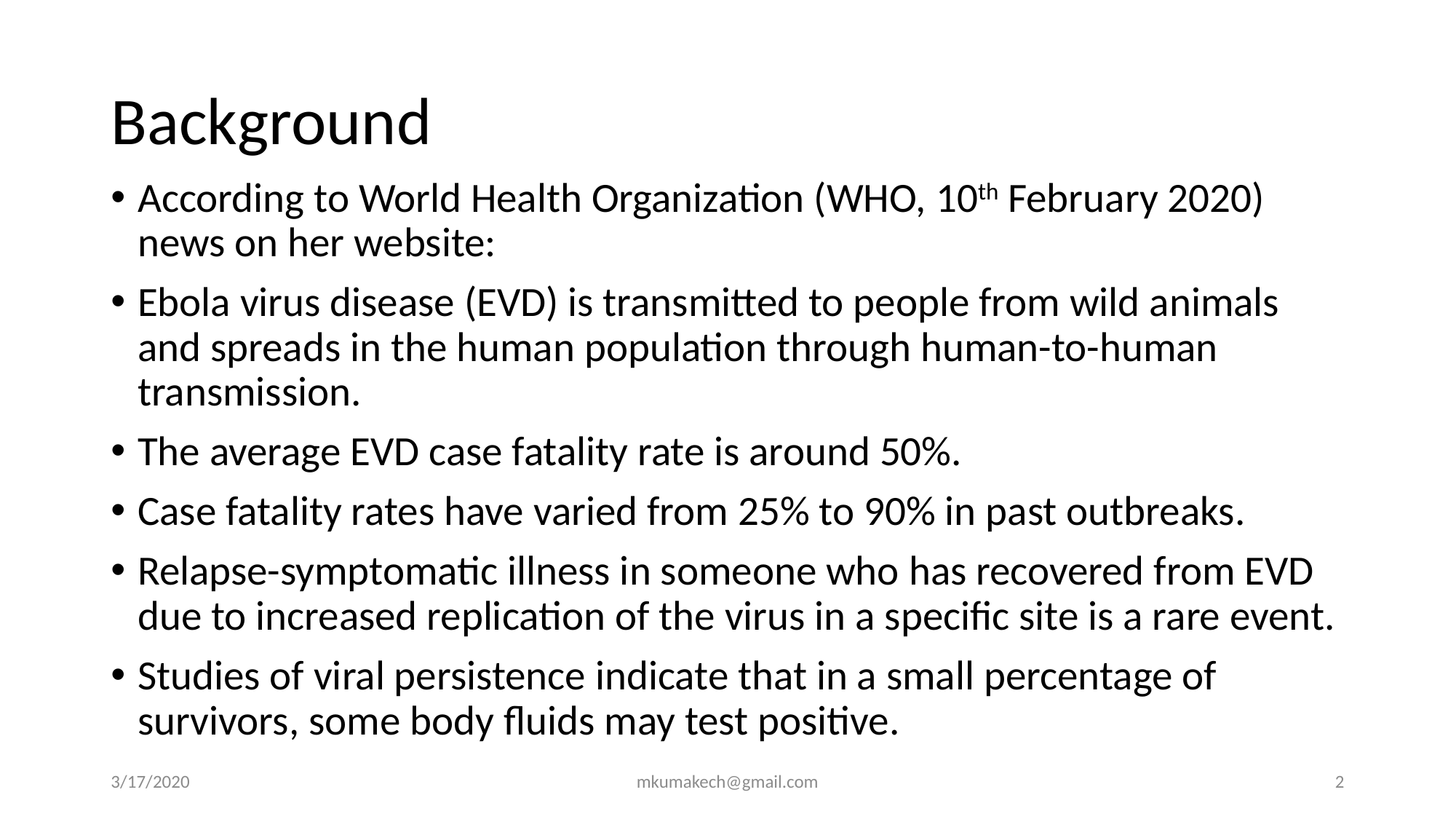

# Background
According to World Health Organization (WHO, 10th February 2020) news on her website:
Ebola virus disease (EVD) is transmitted to people from wild animals and spreads in the human population through human-to-human transmission.
The average EVD case fatality rate is around 50%.
Case fatality rates have varied from 25% to 90% in past outbreaks.
Relapse-symptomatic illness in someone who has recovered from EVD due to increased replication of the virus in a specific site is a rare event.
Studies of viral persistence indicate that in a small percentage of survivors, some body fluids may test positive.

3/17/2020
mkumakech@gmail.com
2